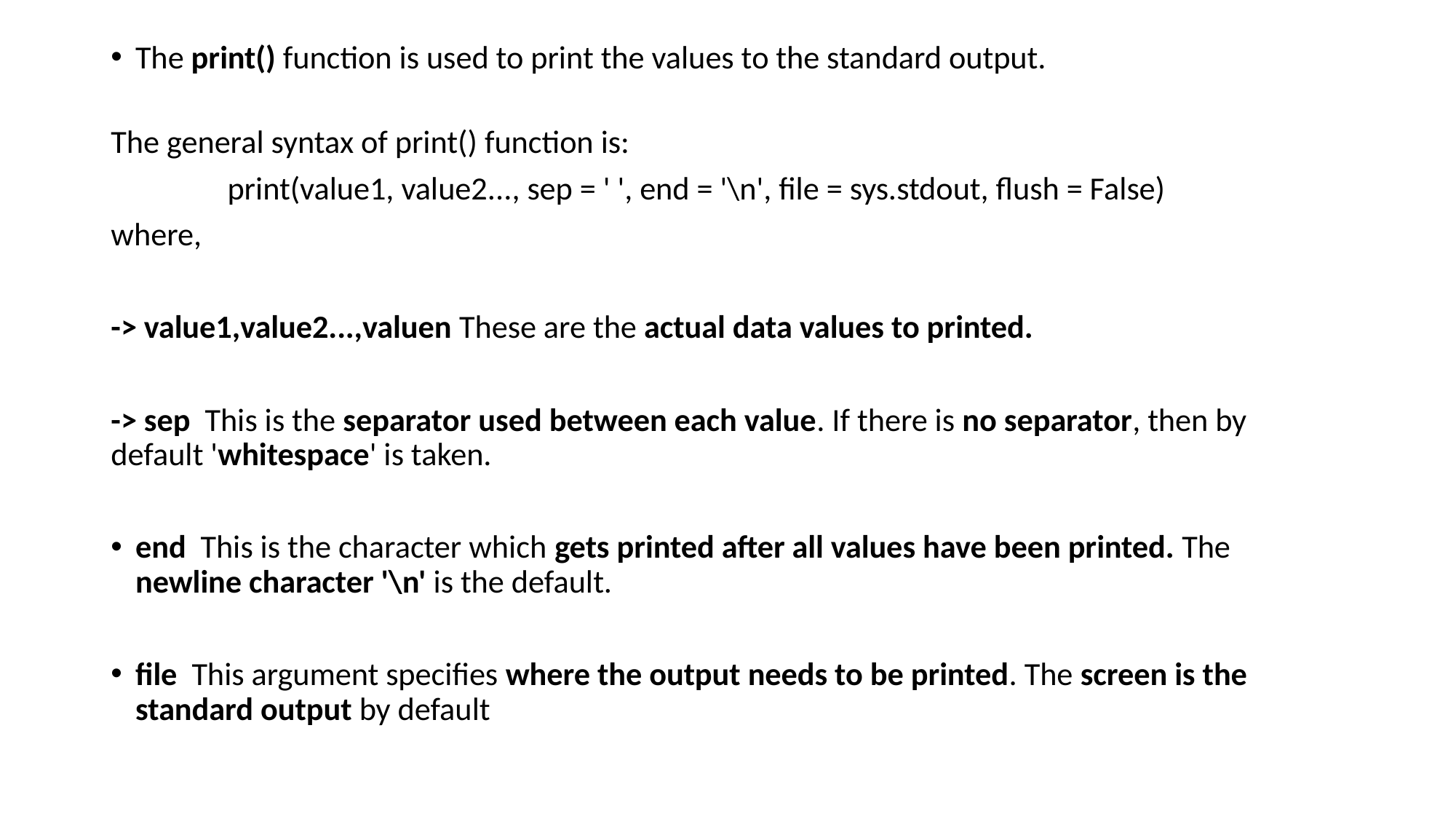

The print() function is used to print the values to the standard output.
The general syntax of print() function is:
                print(value1, value2..., sep = ' ', end = '\n', file = sys.stdout, flush = False)
where,

-> value1,value2...,valuen These are the actual data values to printed.

-> sep  This is the separator used between each value. If there is no separator, then by default 'whitespace' is taken.

end  This is the character which gets printed after all values have been printed. The newline character '\n' is the default.

file  This argument specifies where the output needs to be printed. The screen is the standard output by default